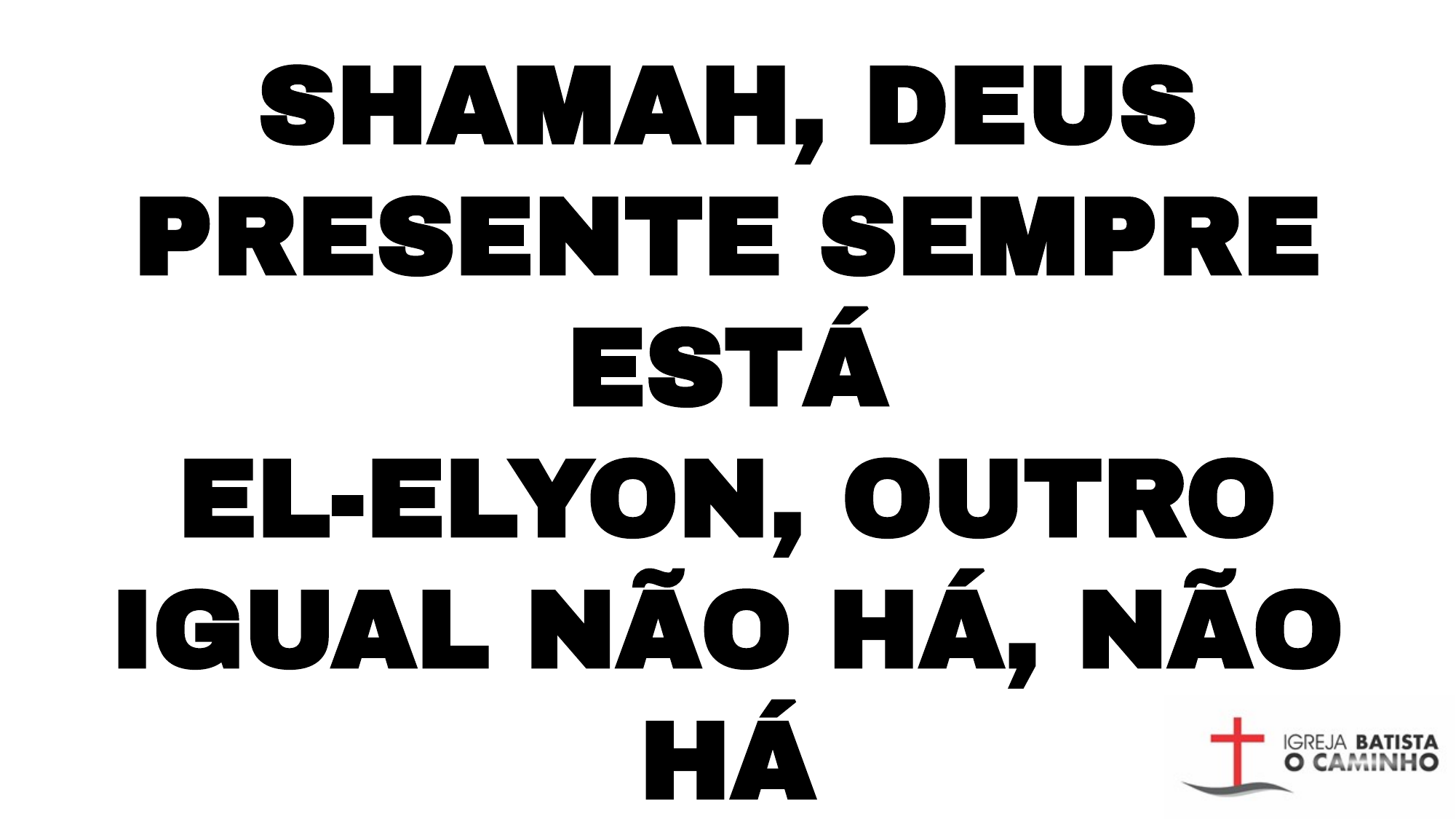

# SHAMAH, DEUS PRESENTE SEMPRE ESTÁ EL-ELYON, OUTRO IGUAL NÃO HÁ, NÃO HÁ